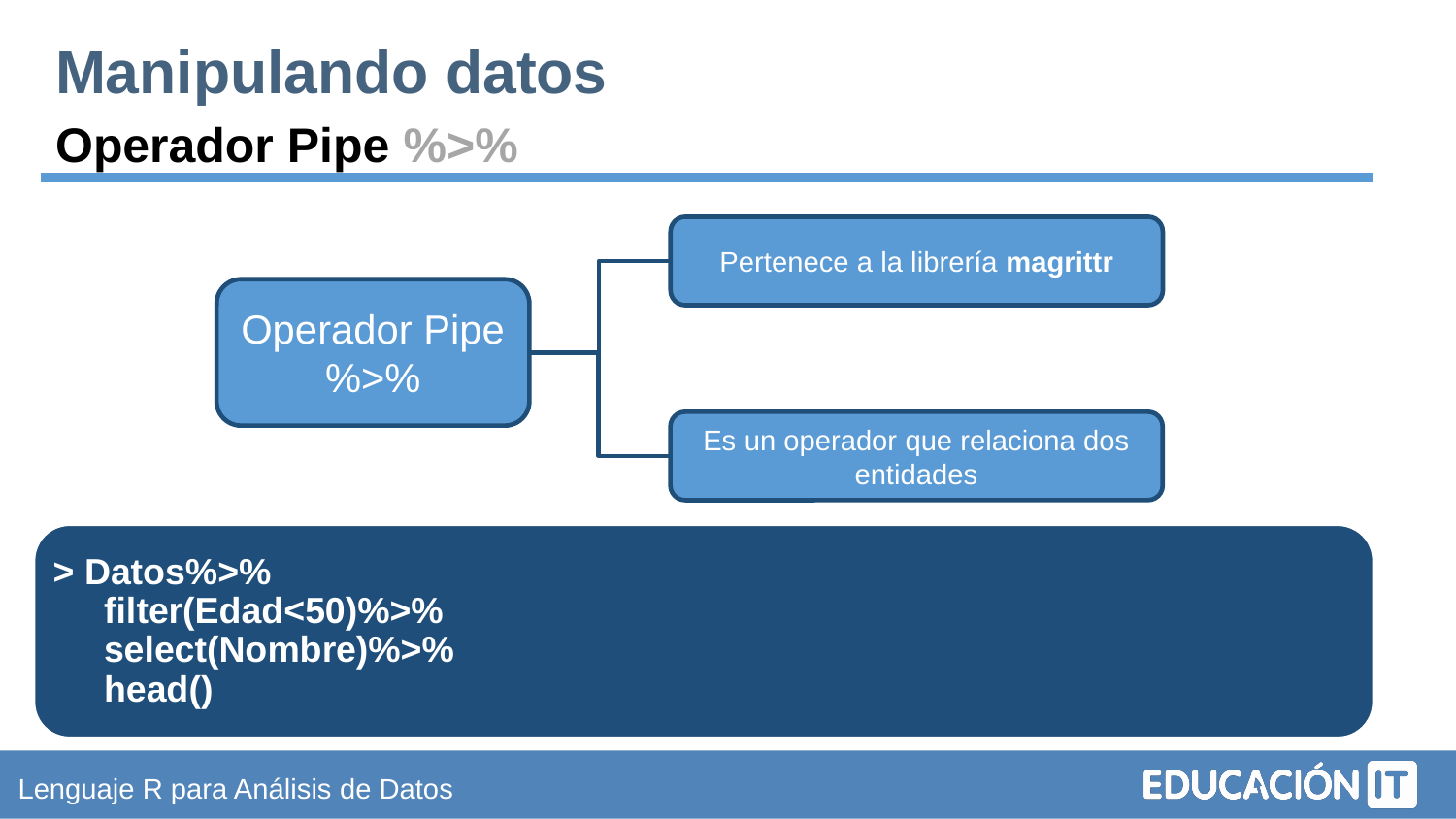

Manipulando datos
Operador Pipe %>%
Pertenece a la librería magrittr
Operador Pipe
%>%
Es un operador que relaciona dos entidades

> Datos%>%
     filter(Edad<50)%>%
     select(Nombre)%>%
     head()